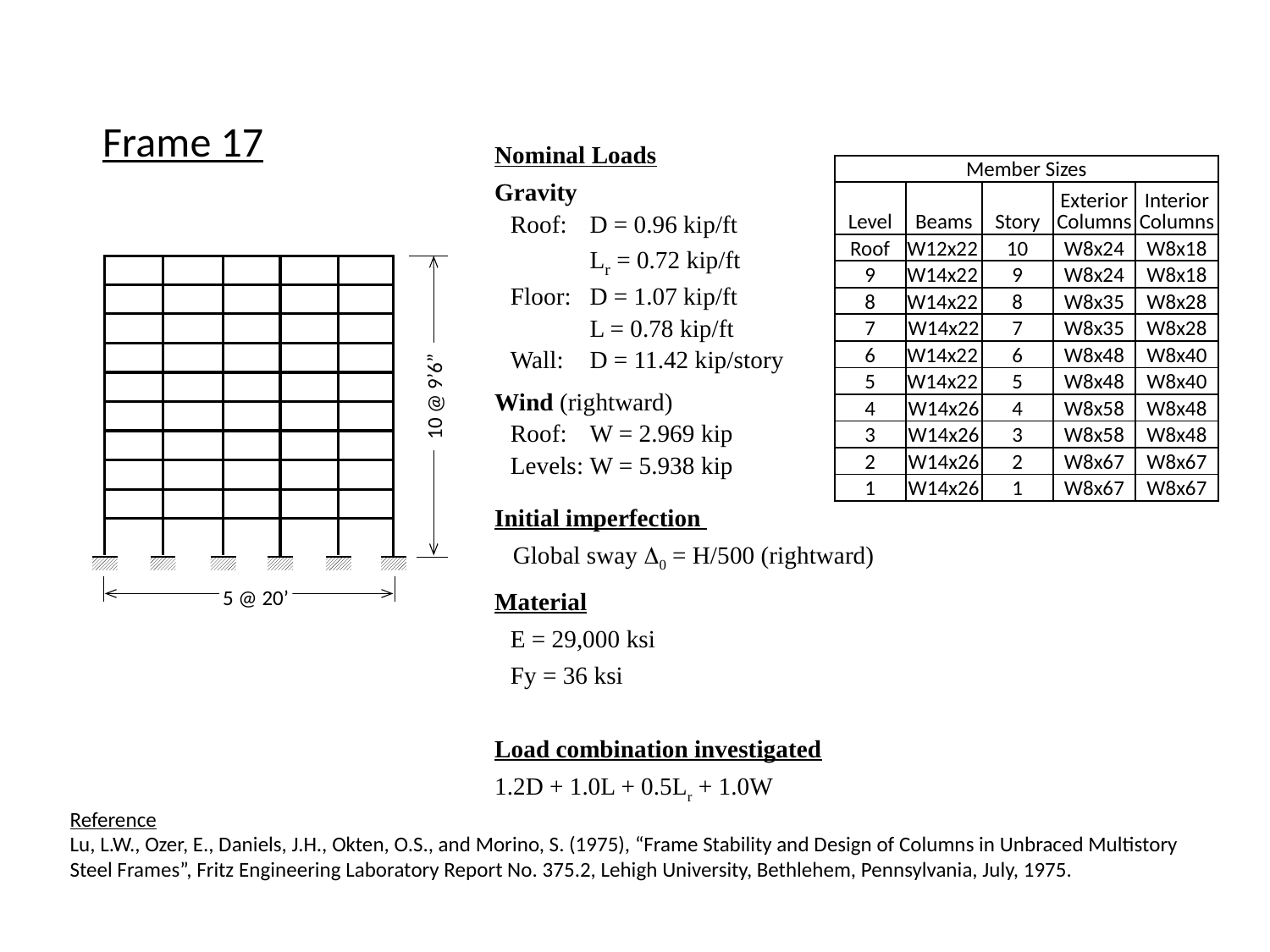

Frame 17
Nominal Loads
Gravity
	Roof:	D = 0.96 kip/ft
		Lr = 0.72 kip/ft
	Floor:	D = 1.07 kip/ft
		L = 0.78 kip/ft
	Wall:	D = 11.42 kip/story
Wind (rightward)
	Roof: 	W = 2.969 kip
	Levels:	W = 5.938 kip
Initial imperfection
   Global sway Δ0 = H/500 (rightward)
Material
E = 29,000 ksi
Fy = 36 ksi

Load combination investigated
1.2D + 1.0L + 0.5Lr + 1.0W

| Member Sizes |  |  |  |  |
| --- | --- | --- | --- | --- |
| Level | Beams | Story | Exterior Columns | Interior Columns |
| Roof | W12x22 | 10 | W8x24 | W8x18 |
| 9 | W14x22 | 9 | W8x24 | W8x18 |
| 8 | W14x22 | 8 | W8x35 | W8x28 |
| 7 | W14x22 | 7 | W8x35 | W8x28 |
| 6 | W14x22 | 6 | W8x48 | W8x40 |
| 5 | W14x22 | 5 | W8x48 | W8x40 |
| 4 | W14x26 | 4 | W8x58 | W8x48 |
| 3 | W14x26 | 3 | W8x58 | W8x48 |
| 2 | W14x26 | 2 | W8x67 | W8x67 |
| 1 | W14x26 | 1 | W8x67 | W8x67 |

10 @ 9’6”

5 @ 20’
Reference
Lu, L.W., Ozer, E., Daniels, J.H., Okten, O.S., and Morino, S. (1975), “Frame Stability and Design of Columns in Unbraced Multistory Steel Frames”, Fritz Engineering Laboratory Report No. 375.2, Lehigh University, Bethlehem, Pennsylvania, July, 1975.